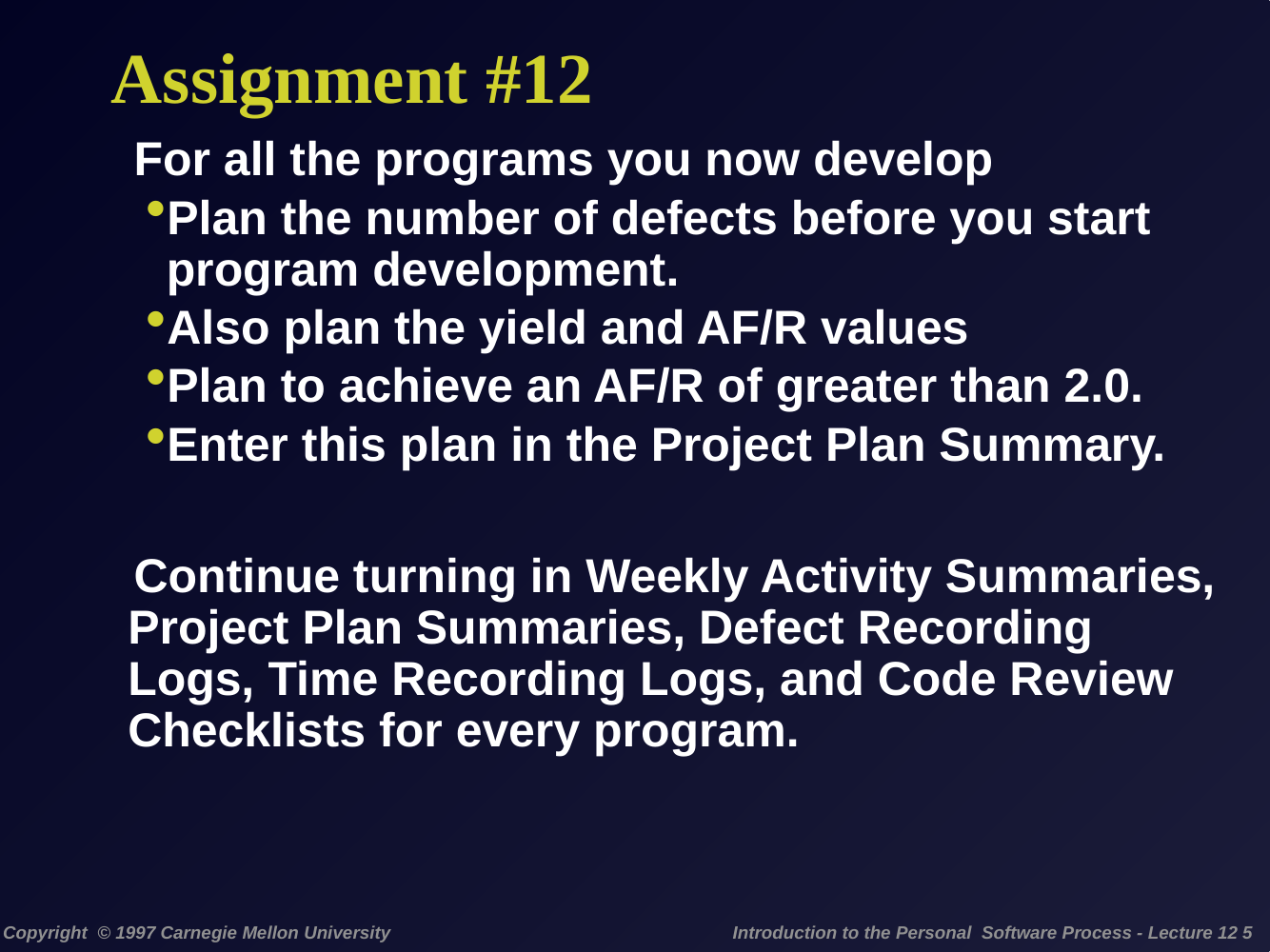

# Assignment #12
For all the programs you now develop
Plan the number of defects before you start program development.
Also plan the yield and AF/R values
Plan to achieve an AF/R of greater than 2.0.
Enter this plan in the Project Plan Summary.

Continue turning in Weekly Activity Summaries, Project Plan Summaries, Defect Recording Logs, Time Recording Logs, and Code Review Checklists for every program.